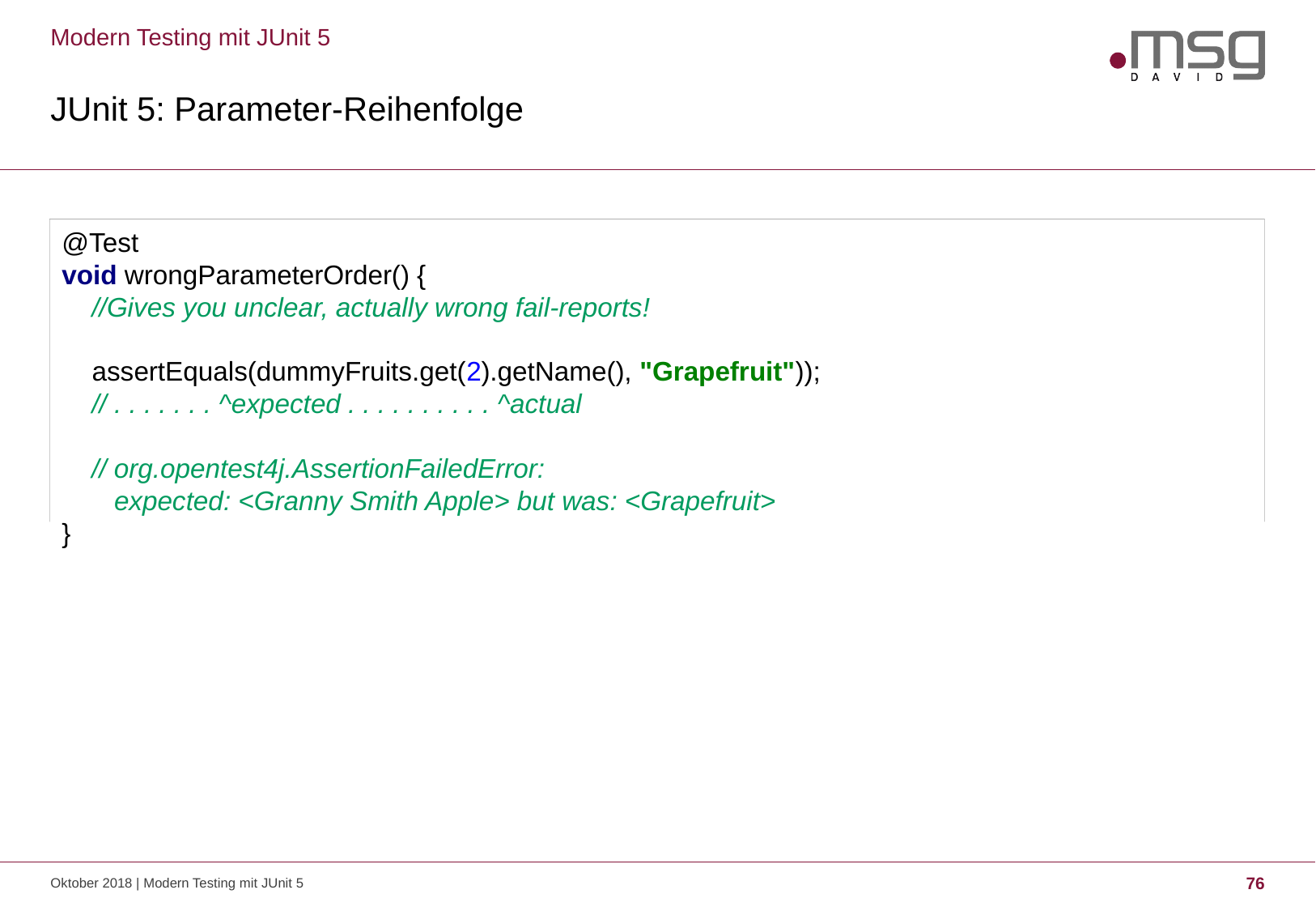

Modern Testing mit JUnit 5
# JUnit 5: Parameter-Reihenfolge

@Test
void wrongParameterOrder() {
    //Gives you unclear, actually wrong fail-reports!
    assertEquals(dummyFruits.get(2).getName(), "Grapefruit"));
    // . . . . . . ^expected . . . . . . . . . . . ^actual
    // org.opentest4j.AssertionFailedError: expected:
	<Granny Smith Apple> but was: <Grapefruit>
}
@Test
void wrongParameterOrder() {
    //Gives you unclear, actually wrong fail-reports!
    assertEquals(dummyFruits.get(2).getName(), "Grapefruit"));
    // . . . . . . . ^expected . . . . . . . . . . ^actual
    // org.opentest4j.AssertionFailedError:
       expected: <Granny Smith Apple> but was: <Grapefruit>
}

Oktober 2018 | Modern Testing mit JUnit 5
76